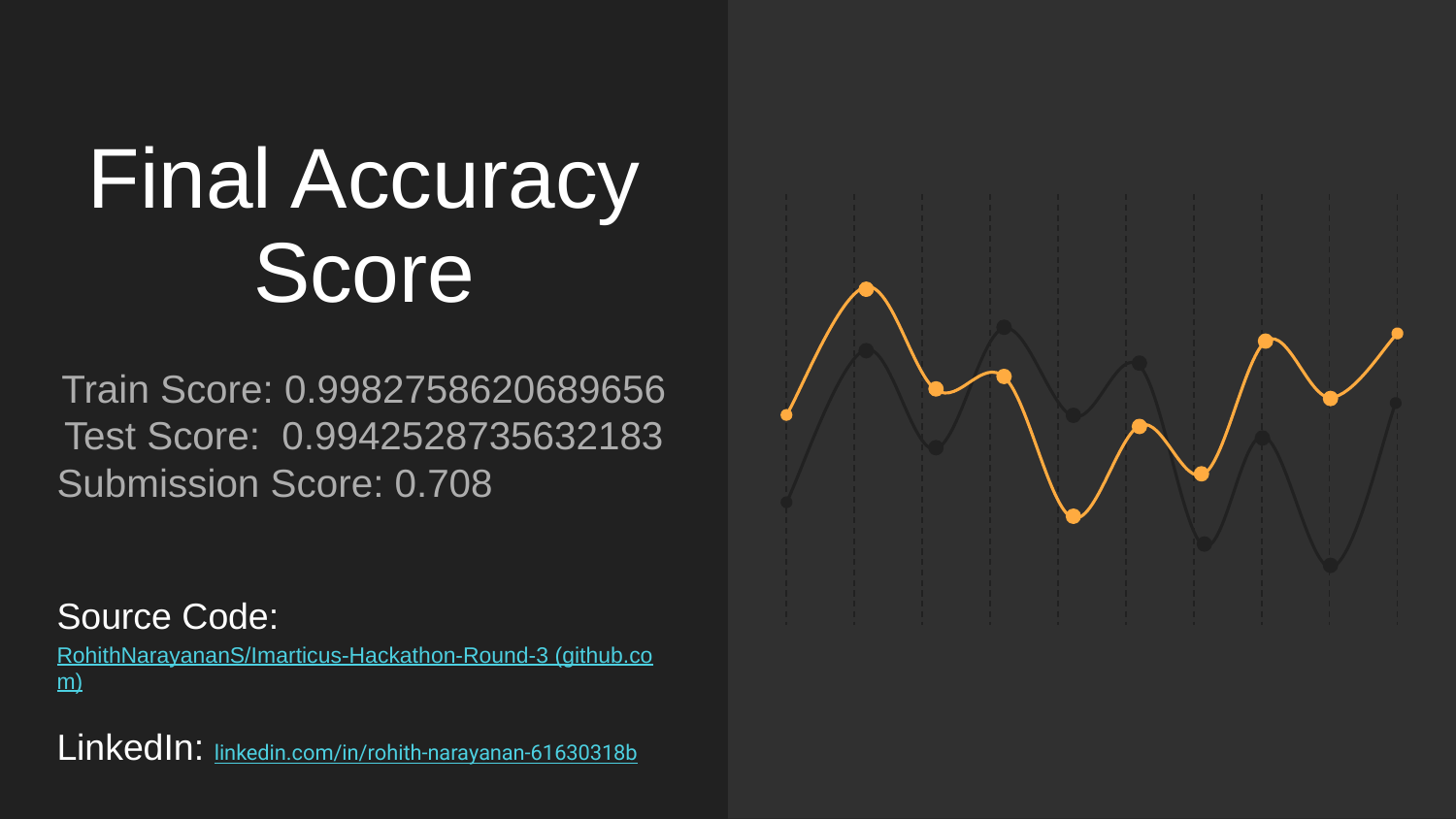

# Final Accuracy Score

Train Score: 0.9982758620689656
Test Score:  0.9942528735632183
Submission Score: 0.708
Source Code: RohithNarayananS/Imarticus-Hackathon-Round-3 (github.com)
LinkedIn: linkedin.com/in/rohith-narayanan-61630318b